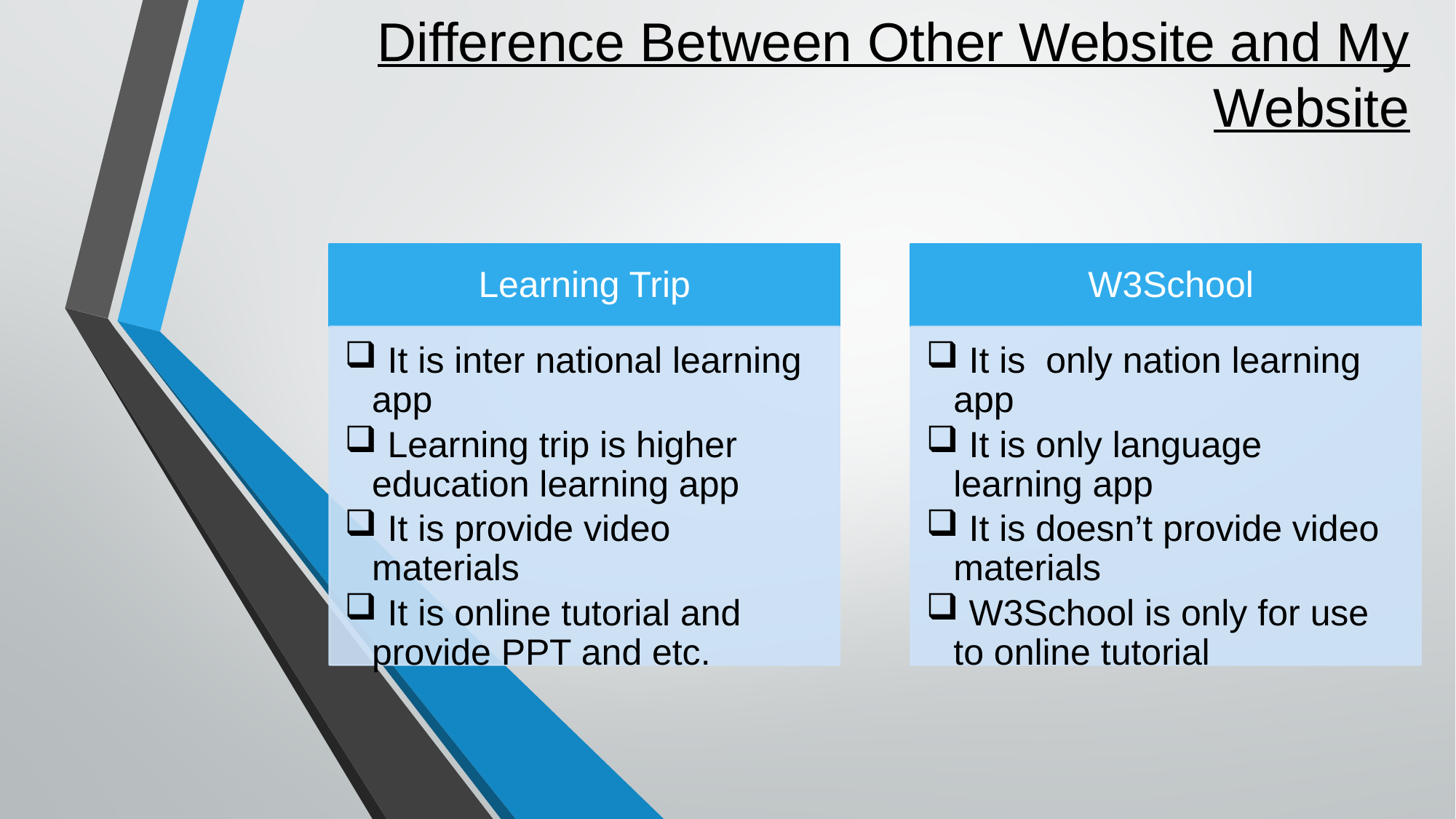

# Difference Between Other Website and My Website
Learning Trip
 It is inter national learning app
 Learning trip is higher education learning app
 It is provide video materials
 It is online tutorial and provide PPT and etc.
 W3School
 It is  only nation learning app
 It is only language learning app
 It is doesn’t provide video materials
 W3School is only for use to online tutorial